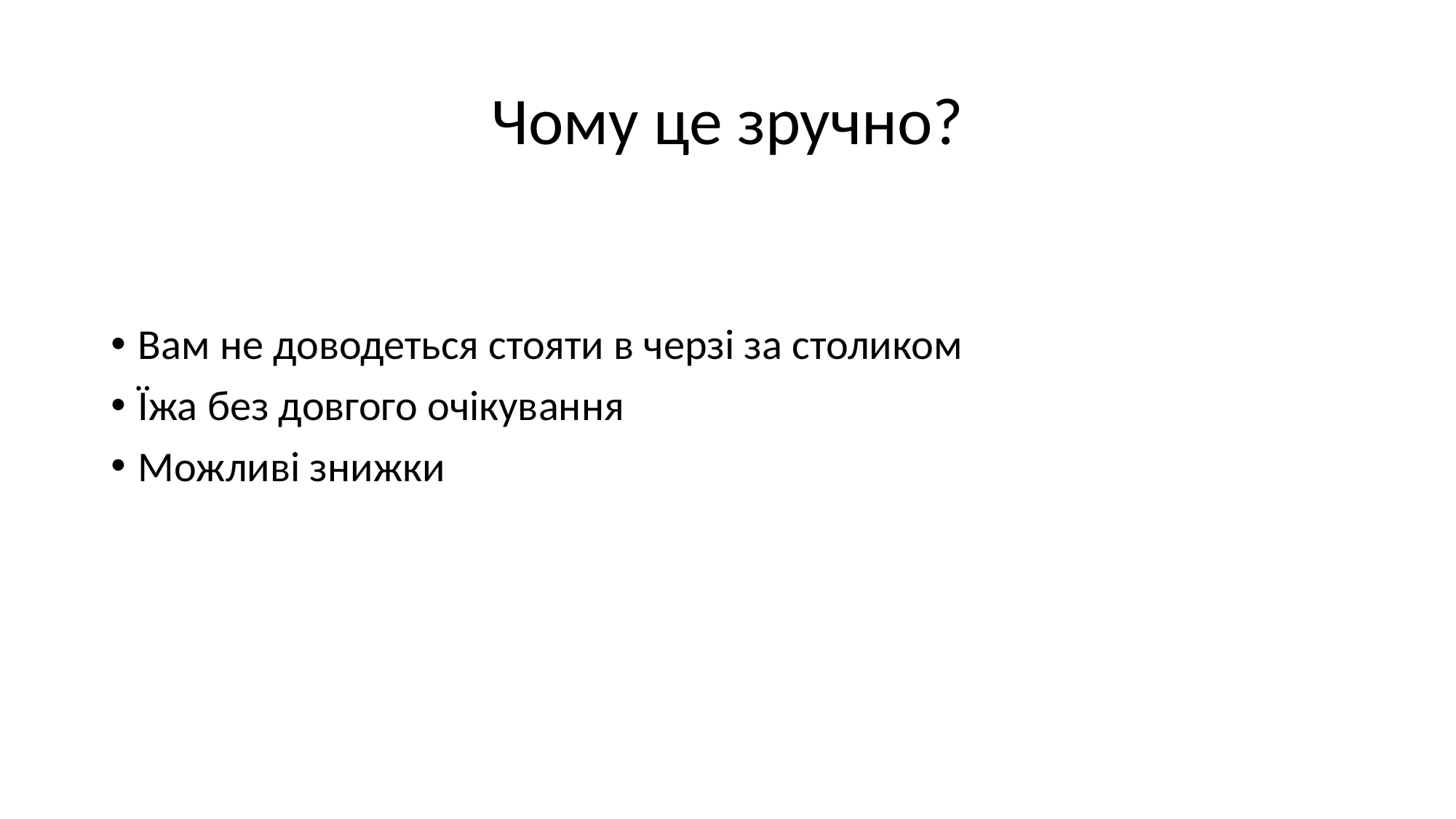

# Чому це зручно?
Вам не доводеться стояти в черзі за столиком
Їжа без довгого очікування
Можливі знижки